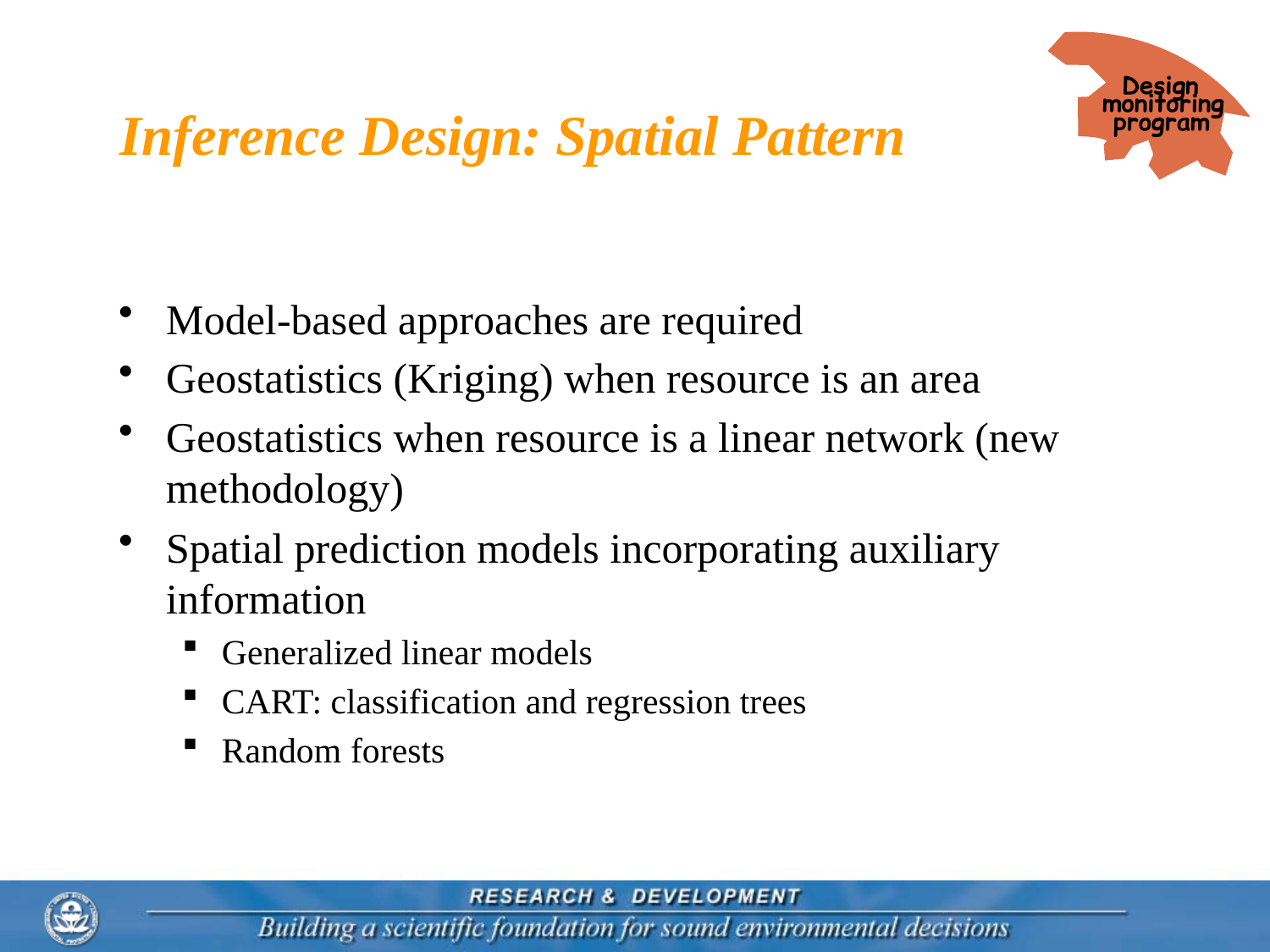

Design
monitoring
program
# Inference Design: Spatial Pattern
Model-based approaches are required
Geostatistics (Kriging) when resource is an area
Geostatistics when resource is a linear network (new methodology)
Spatial prediction models incorporating auxiliary information
Generalized linear models
CART: classification and regression trees
Random forests